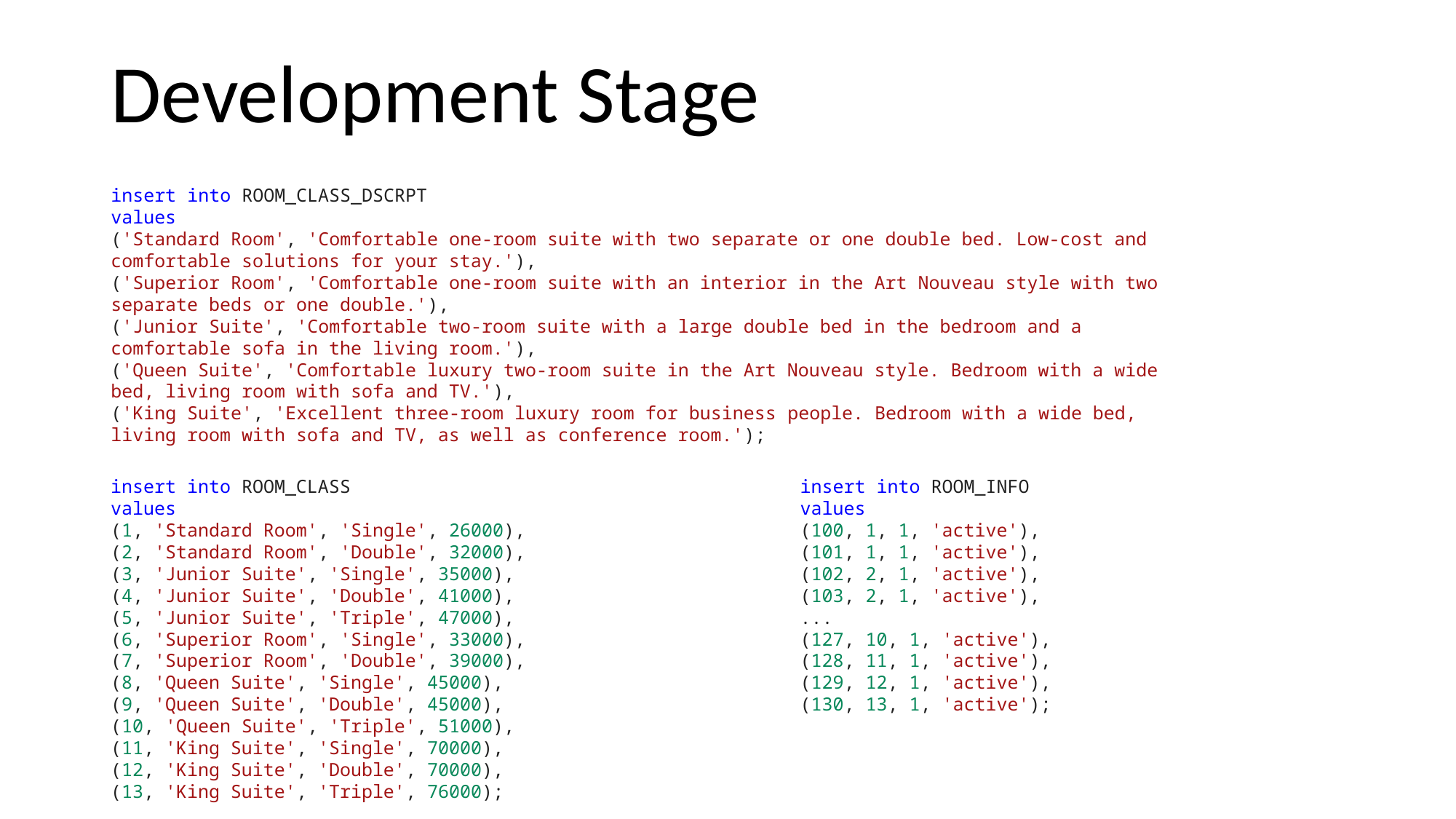

# Development Stage
insert into ROOM_CLASS_DSCRPT
values
('Standard Room', 'Comfortable one-room suite with two separate or one double bed. Low-cost and comfortable solutions for your stay.'),
('Superior Room', 'Comfortable one-room suite with an interior in the Art Nouveau style with two separate beds or one double.'),
('Junior Suite', 'Comfortable two-room suite with a large double bed in the bedroom and a comfortable sofa in the living room.'),
('Queen Suite', 'Comfortable luxury two-room suite in the Art Nouveau style. Bedroom with a wide bed, living room with sofa and TV.'),
('King Suite', 'Excellent three-room luxury room for business people. Bedroom with a wide bed, living room with sofa and TV, as well as conference room.');
insert into ROOM_CLASS
values
(1, 'Standard Room', 'Single', 26000),
(2, 'Standard Room', 'Double', 32000),
(3, 'Junior Suite', 'Single', 35000),
(4, 'Junior Suite', 'Double', 41000),
(5, 'Junior Suite', 'Triple', 47000),
(6, 'Superior Room', 'Single', 33000),
(7, 'Superior Room', 'Double', 39000),
(8, 'Queen Suite', 'Single', 45000),
(9, 'Queen Suite', 'Double', 45000),
(10, 'Queen Suite', 'Triple', 51000),
(11, 'King Suite', 'Single', 70000),
(12, 'King Suite', 'Double', 70000),
(13, 'King Suite', 'Triple', 76000);
insert into ROOM_INFO
values
(100, 1, 1, 'active'),
(101, 1, 1, 'active'),
(102, 2, 1, 'active'),
(103, 2, 1, 'active'),
...
(127, 10, 1, 'active'),
(128, 11, 1, 'active'),
(129, 12, 1, 'active'),
(130, 13, 1, 'active');